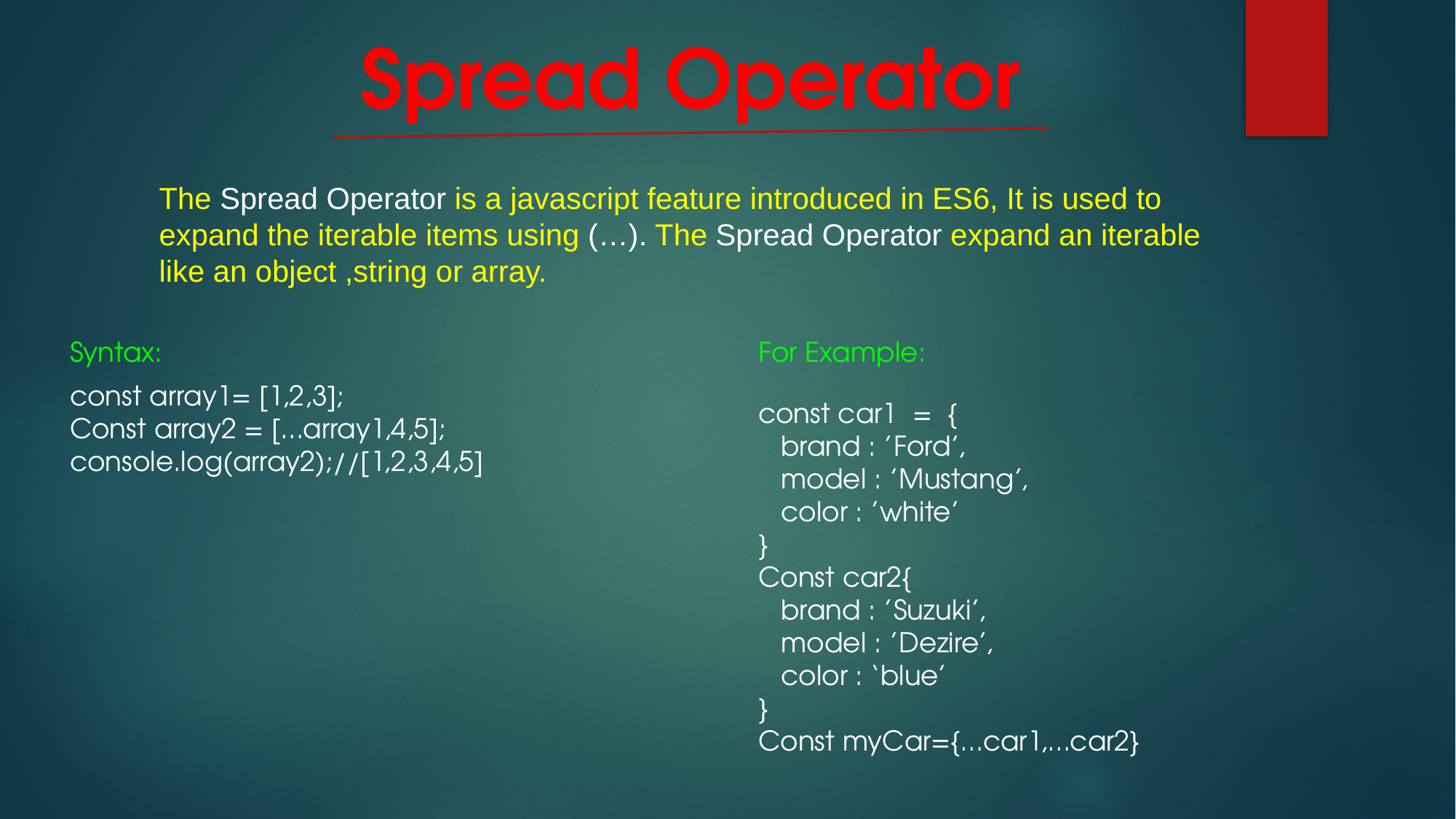

# Spread Operator
The Spread Operator is a javascript feature introduced in ES6, It is used to expand the iterable items using (…). The Spread Operator expand an iterable like an object ,string or array.
Syntax:
For Example:
const array1= [1,2,3];
Const array2 = […array1,4,5];
console.log(array2);//[1,2,3,4,5]
const car1  =  {
   brand : ’Ford’,
   model : ’Mustang’,
   color : ’white’
}
Const car2{
   brand : ’Suzuki’,
   model : ’Dezire’,
   color : ‘blue’
}
Const myCar={…car1,…car2}